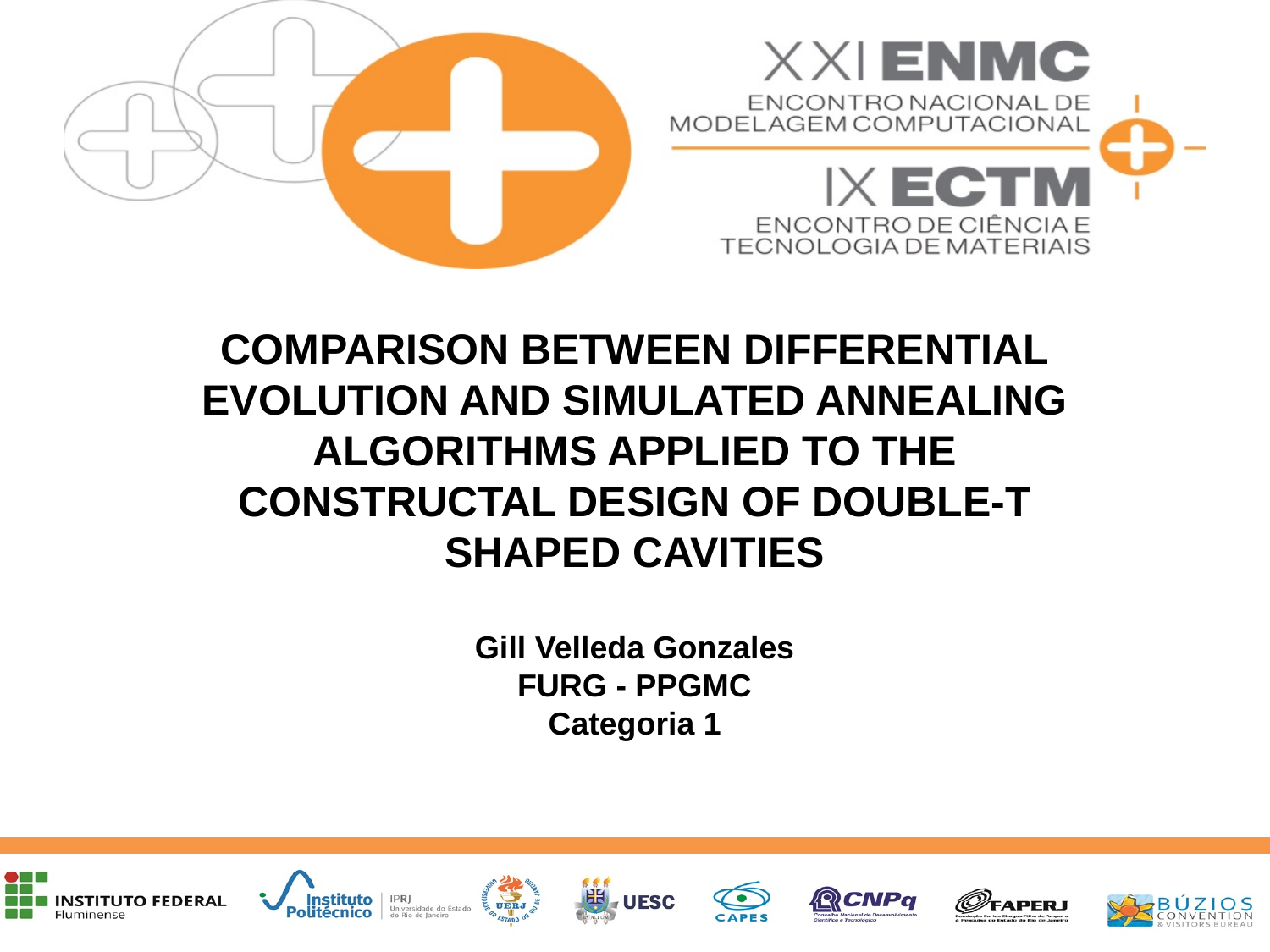

COMPARISON BETWEEN DIFFERENTIAL EVOLUTION AND SIMULATED ANNEALING ALGORITHMS APPLIED TO THE CONSTRUCTAL DESIGN OF DOUBLE-T SHAPED CAVITIES

Gill Velleda Gonzales
FURG - PPGMC
Categoria 1